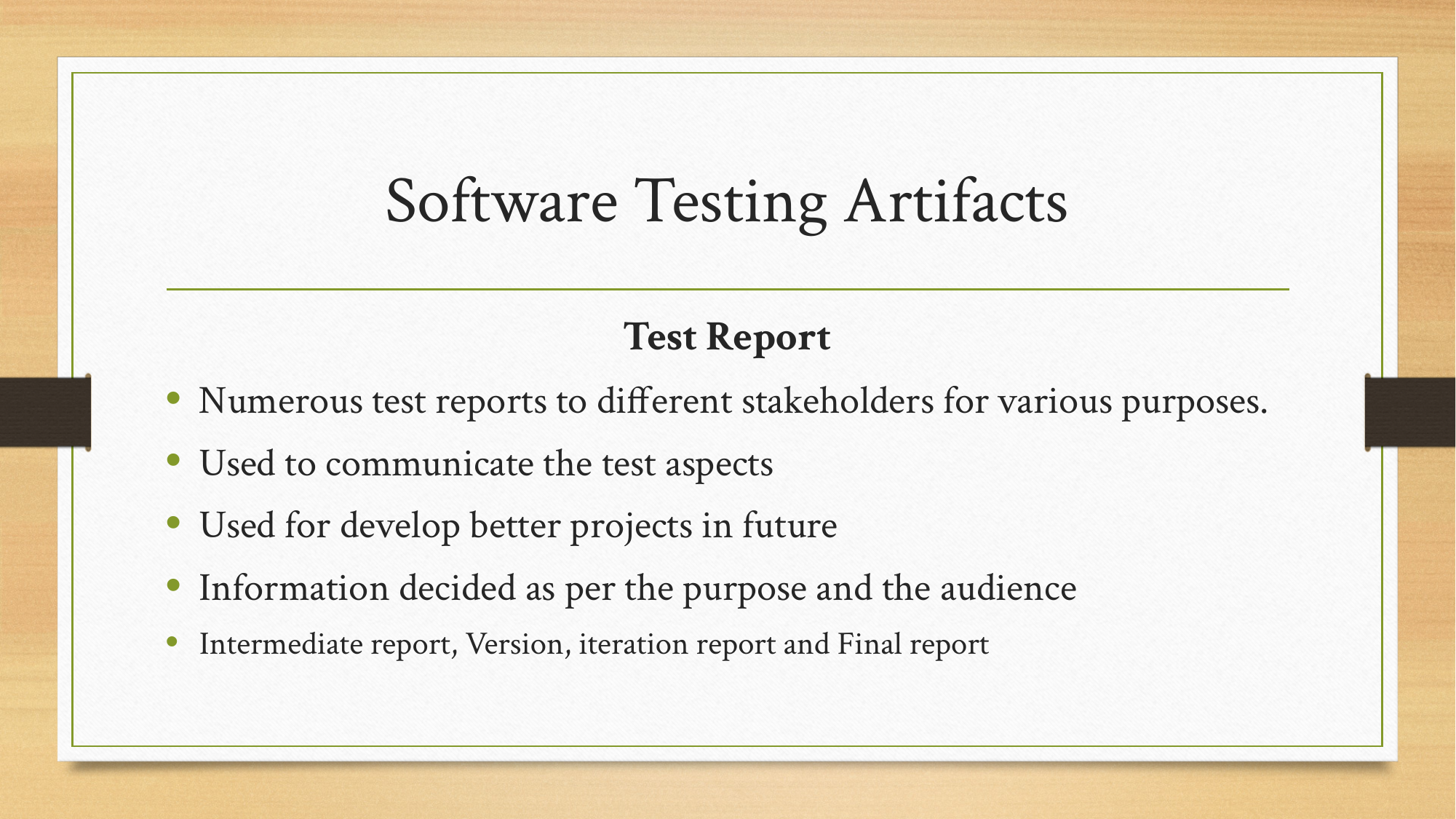

# Software Testing Artifacts
Test Report
Numerous test reports to different stakeholders for various purposes.
Used to communicate the test aspects
Used for develop better projects in future
Information decided as per the purpose and the audience
Intermediate report, Version, iteration report and Final report